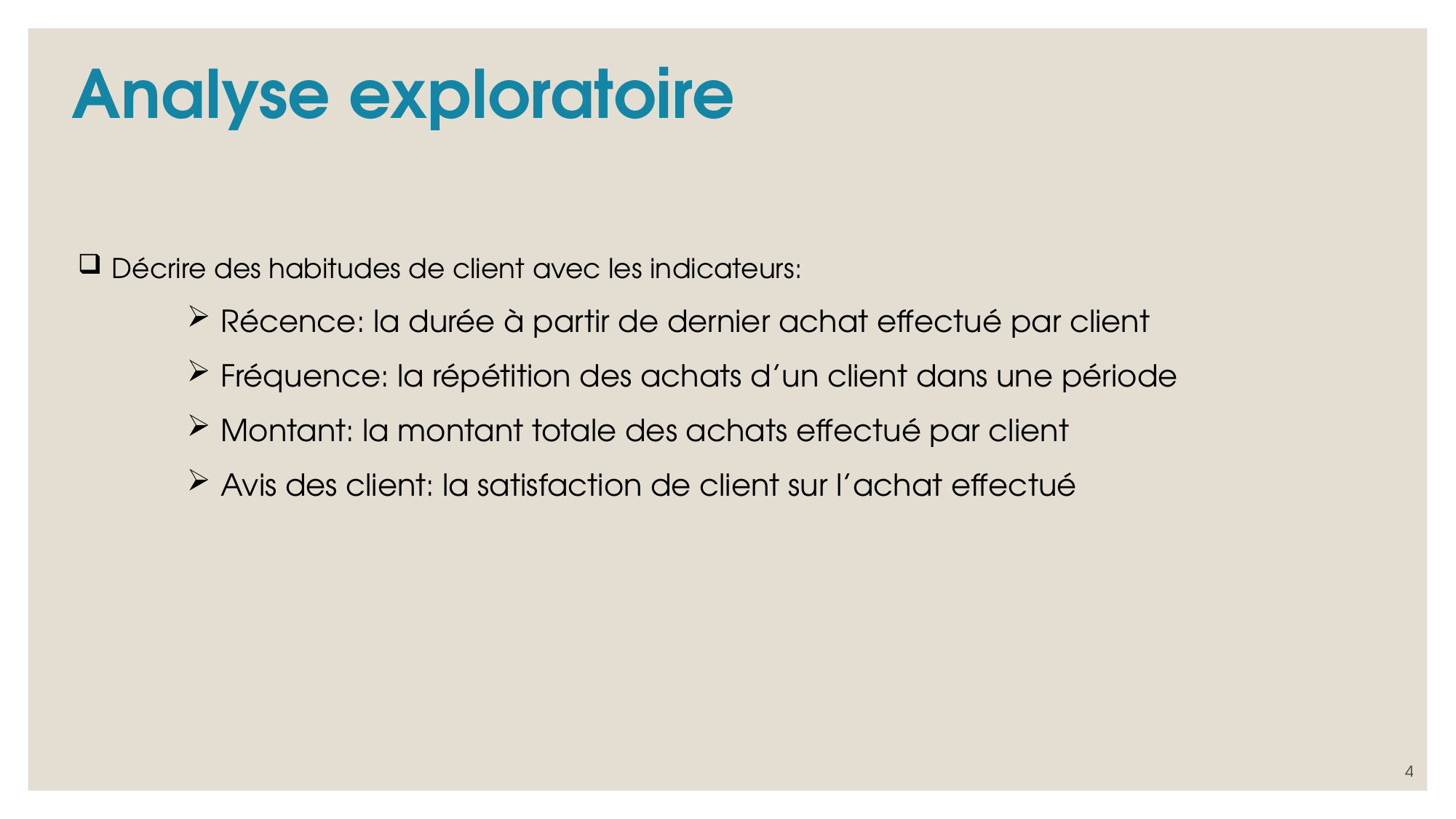

Analyse exploratoire
Décrire des habitudes de client avec les indicateurs:
Récence: la durée à partir de dernier achat effectué par client
Fréquence: la répétition des achats d’un client dans une période
Montant: la montant totale des achats effectué par client
Avis des client: la satisfaction de client sur l’achat effectué
4